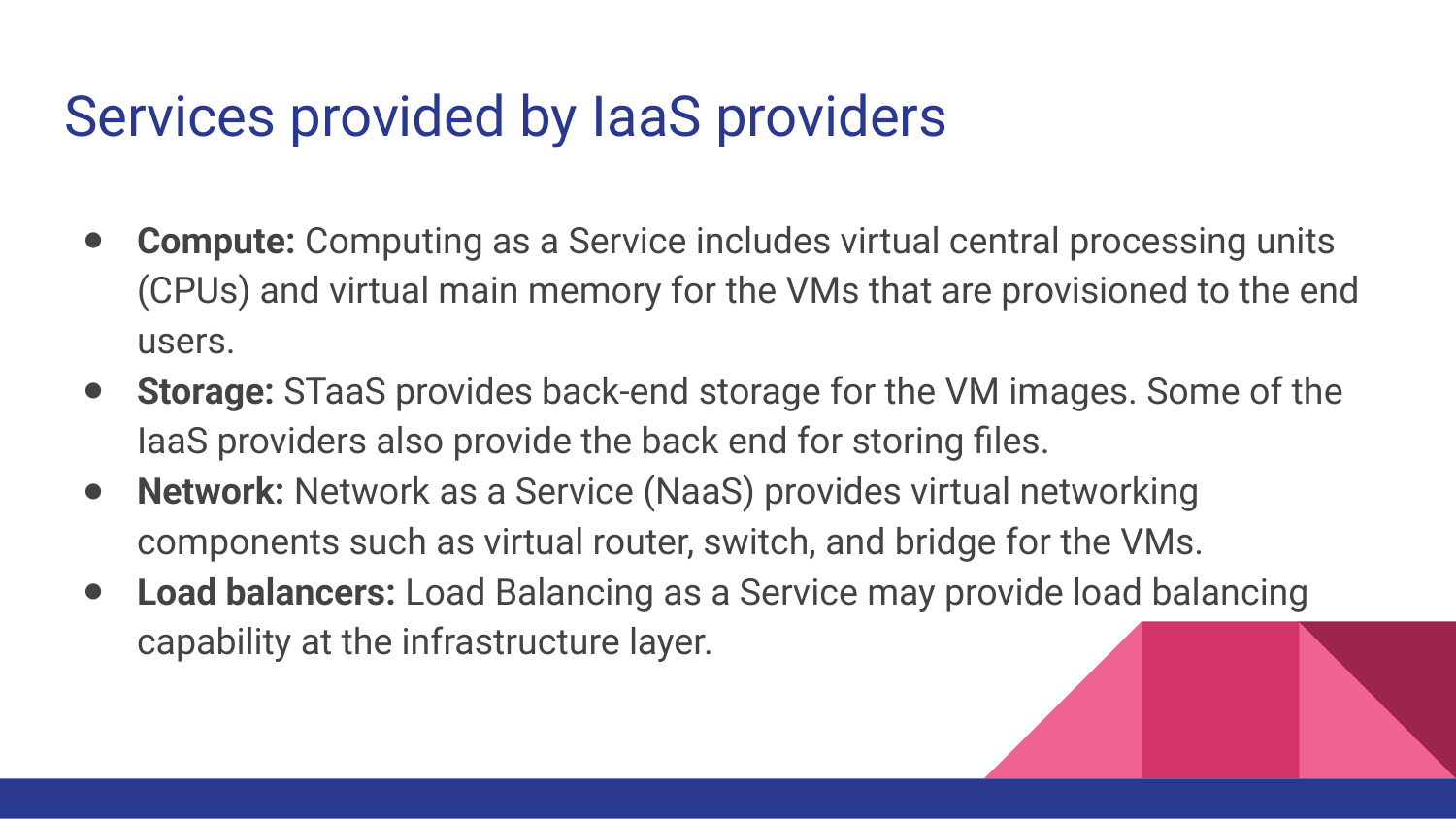

# Services provided by IaaS providers
Compute: Computing as a Service includes virtual central processing units (CPUs) and virtual main memory for the VMs that are provisioned to the end users.
Storage: STaaS provides back-end storage for the VM images. Some of the IaaS providers also provide the back end for storing files.
Network: Network as a Service (NaaS) provides virtual networking components such as virtual router, switch, and bridge for the VMs.
Load balancers: Load Balancing as a Service may provide load balancing capability at the infrastructure layer.